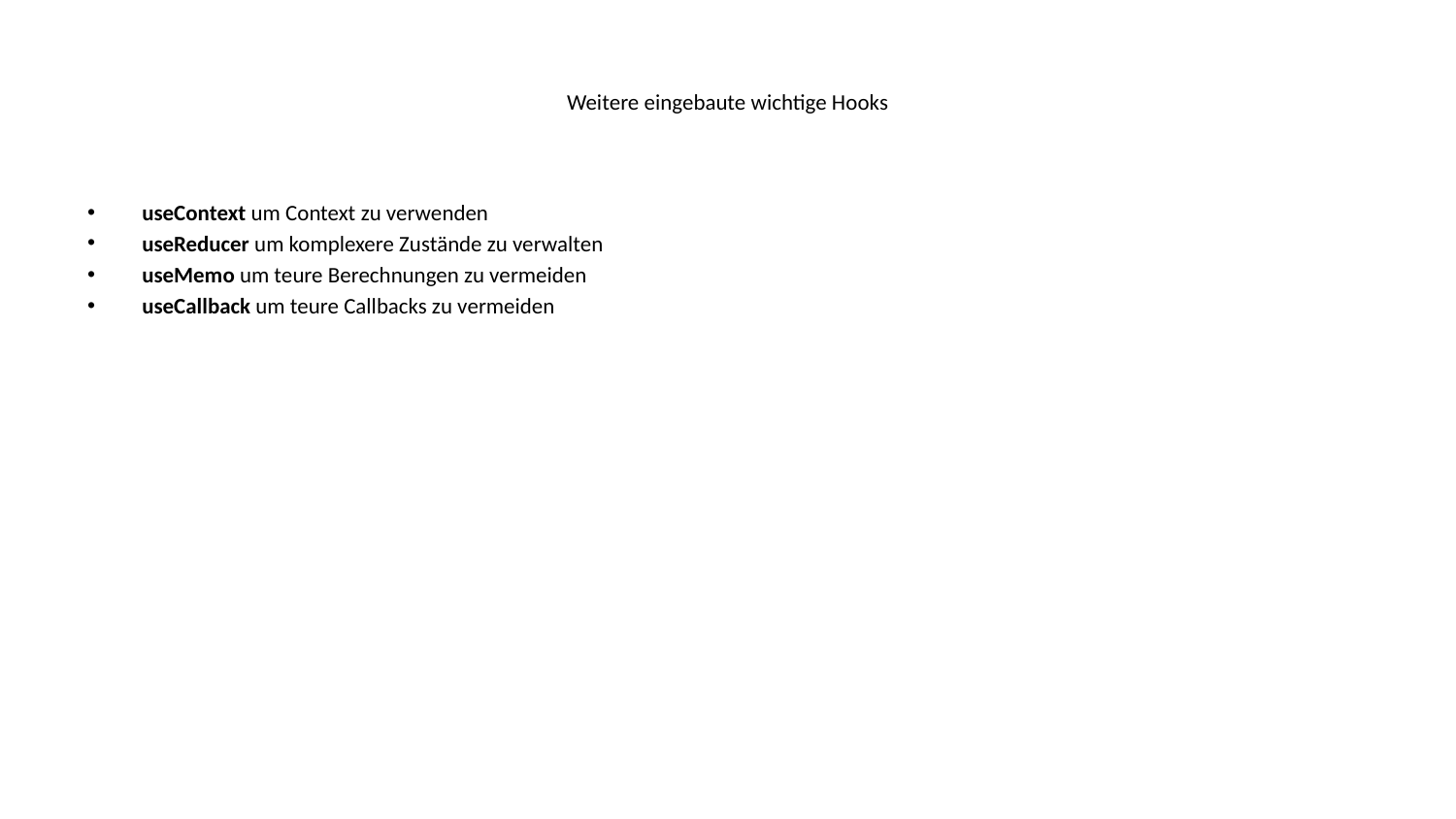

# Weitere eingebaute wichtige Hooks
useContext um Context zu verwenden
useReducer um komplexere Zustände zu verwalten
useMemo um teure Berechnungen zu vermeiden
useCallback um teure Callbacks zu vermeiden